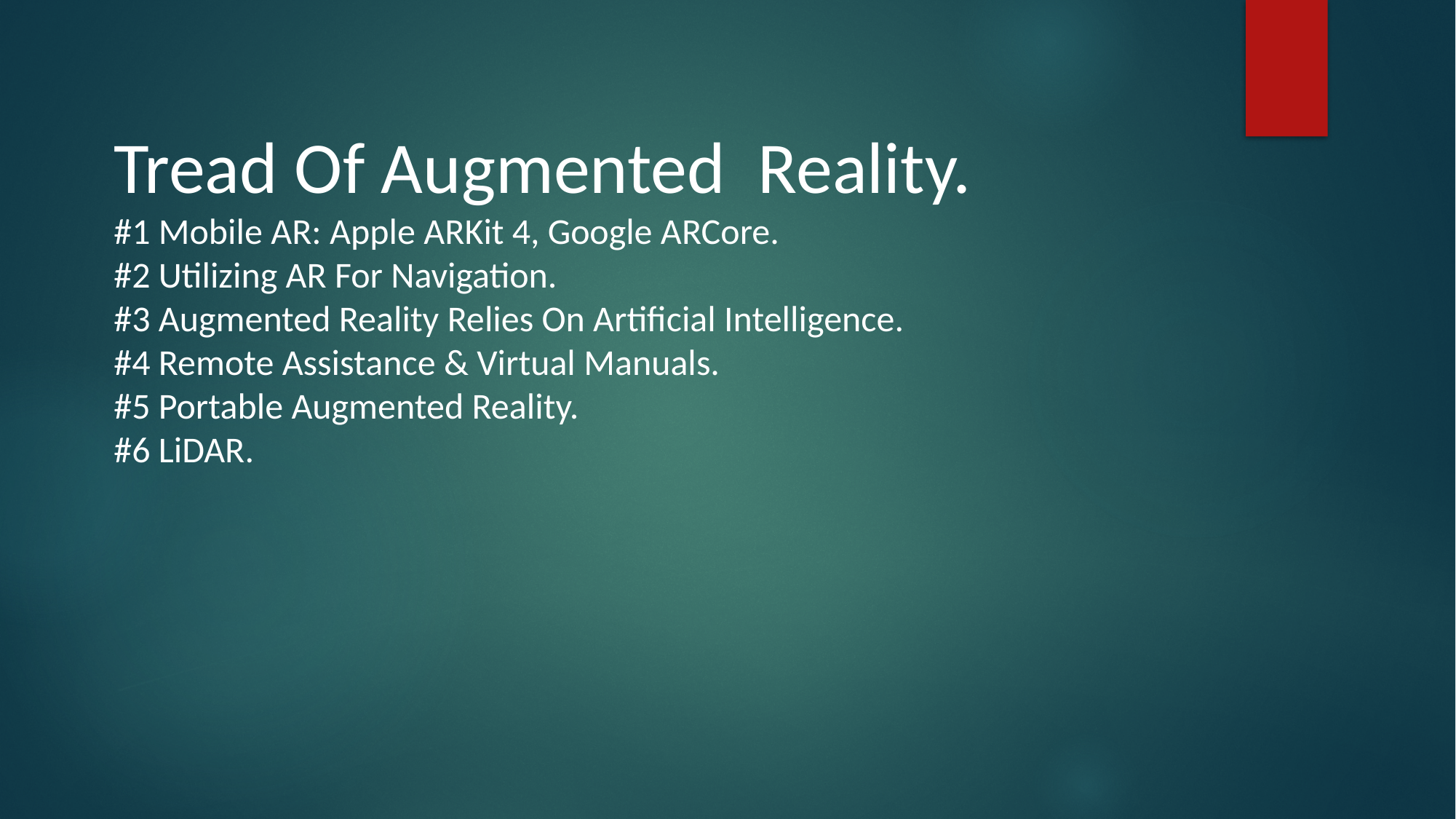

Tread Of Augmented  Reality.
#1 Mobile AR: Apple ARKit 4, Google ARCore.
#2 Utilizing AR For Navigation.
#3 Augmented Reality Relies On Artificial Intelligence.
#4 Remote Assistance & Virtual Manuals.
#5 Portable Augmented Reality.
#6 LiDAR.